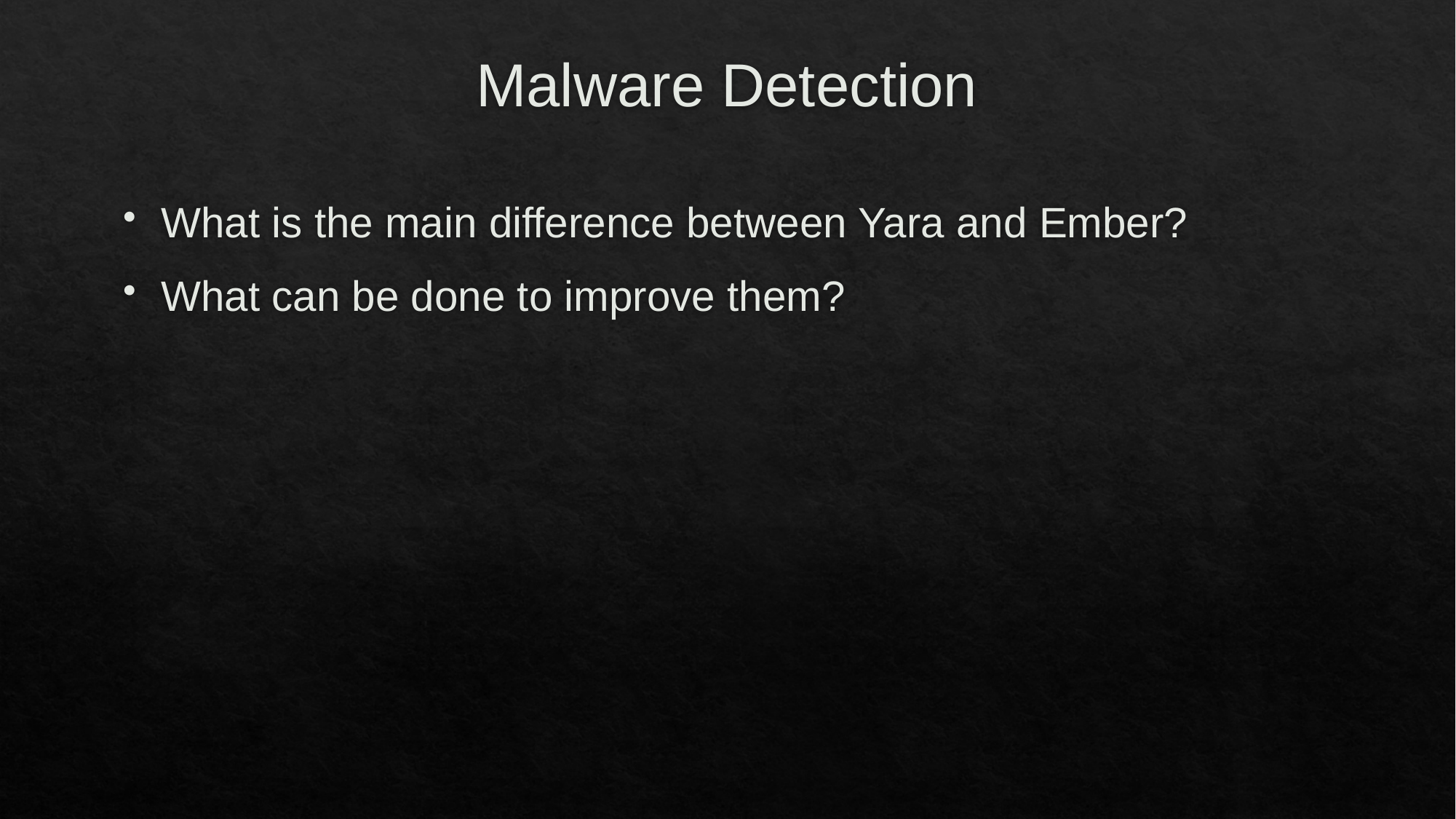

# Malware Detection
What is the main difference between Yara and Ember?
What can be done to improve them?